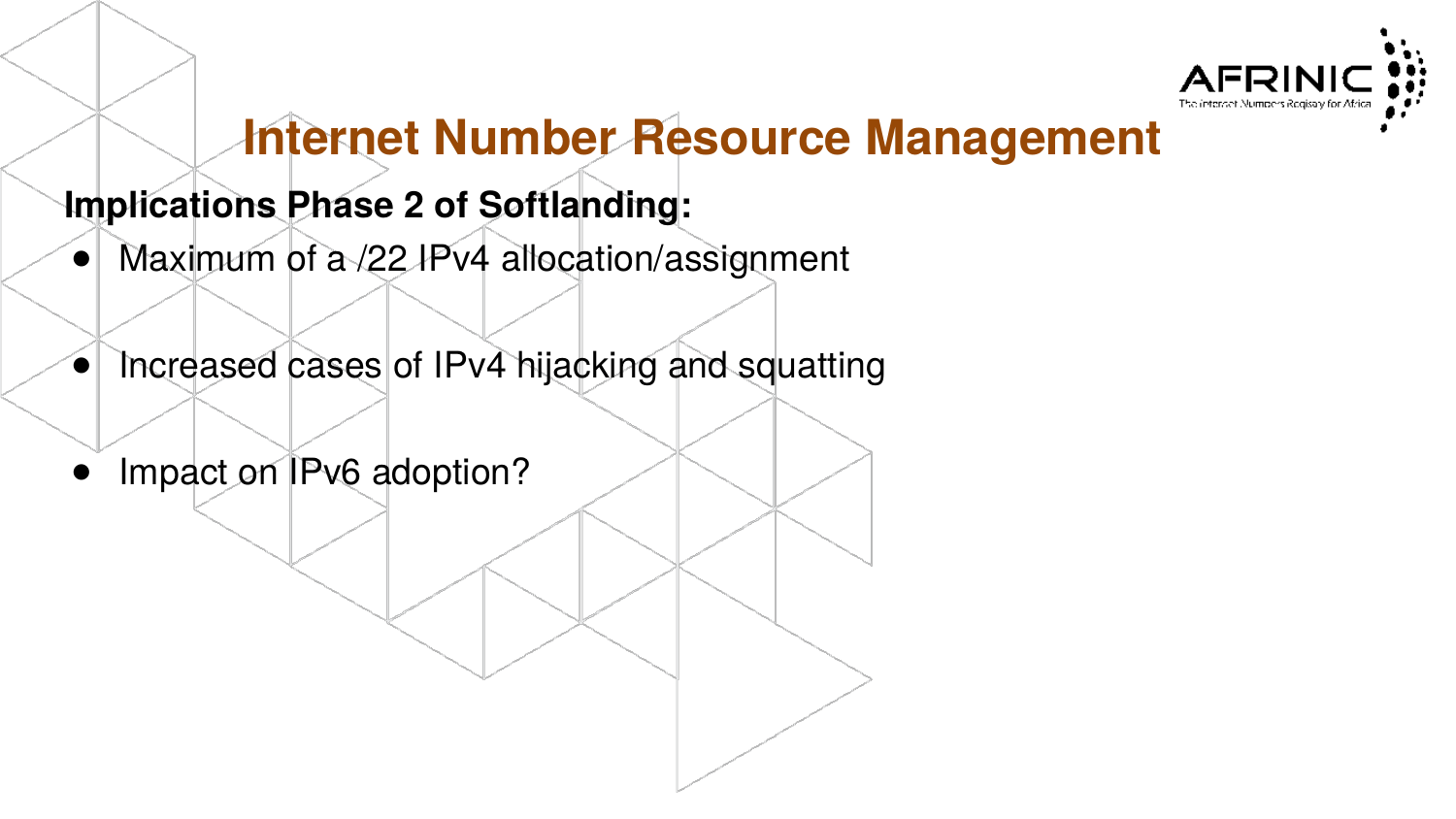

# Internet Number Resource Management

Implications Phase 2 of Softlanding:
Maximum of a /22 IPv4 allocation/assignment

Increased cases of IPv4 hijacking and squatting

Impact on IPv6 adoption?